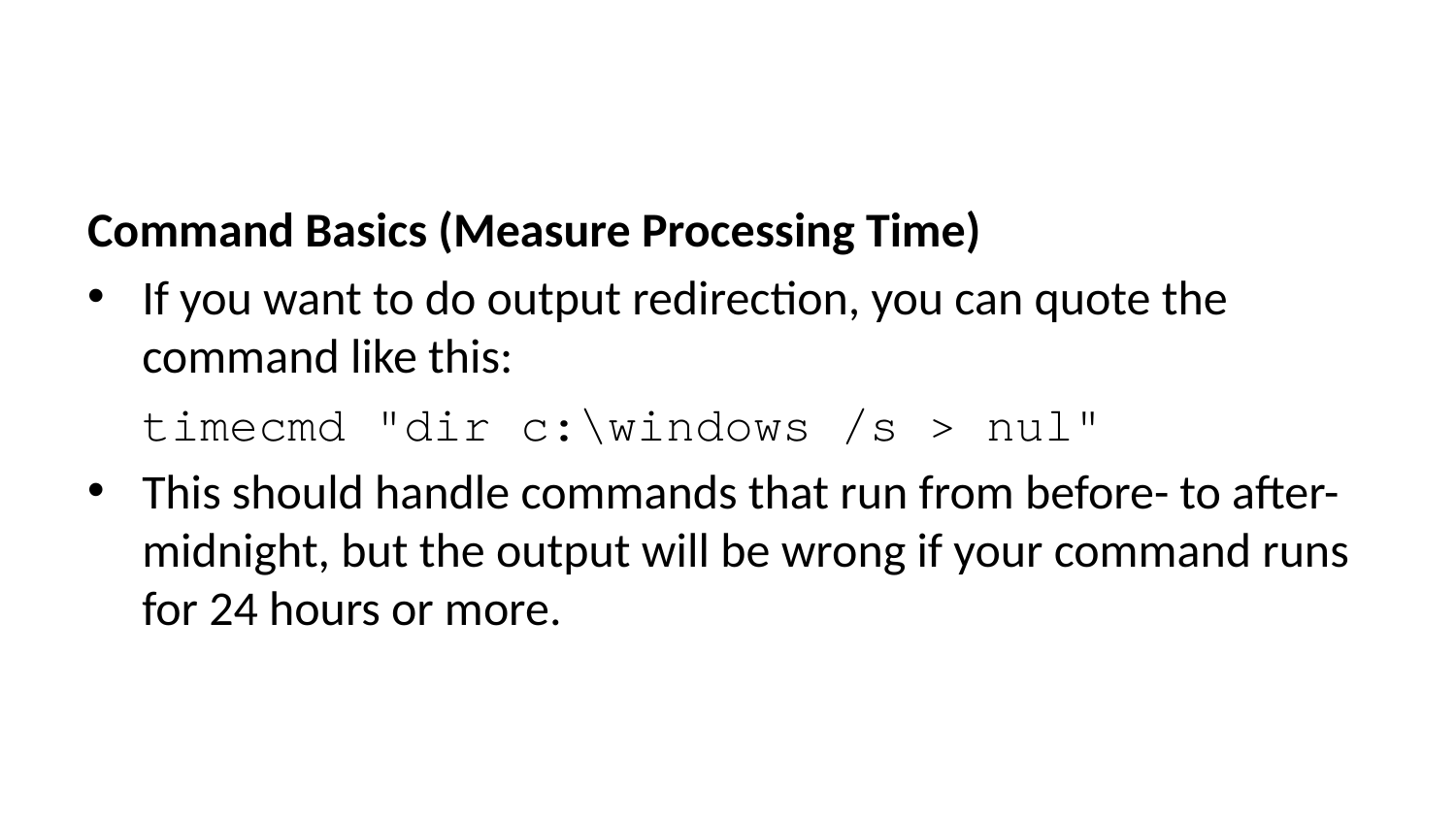

Command Basics (Measure Processing Time)
If you want to do output redirection, you can quote the command like this:
timecmd "dir c:\windows /s > nul"
This should handle commands that run from before- to after-midnight, but the output will be wrong if your command runs for 24 hours or more.